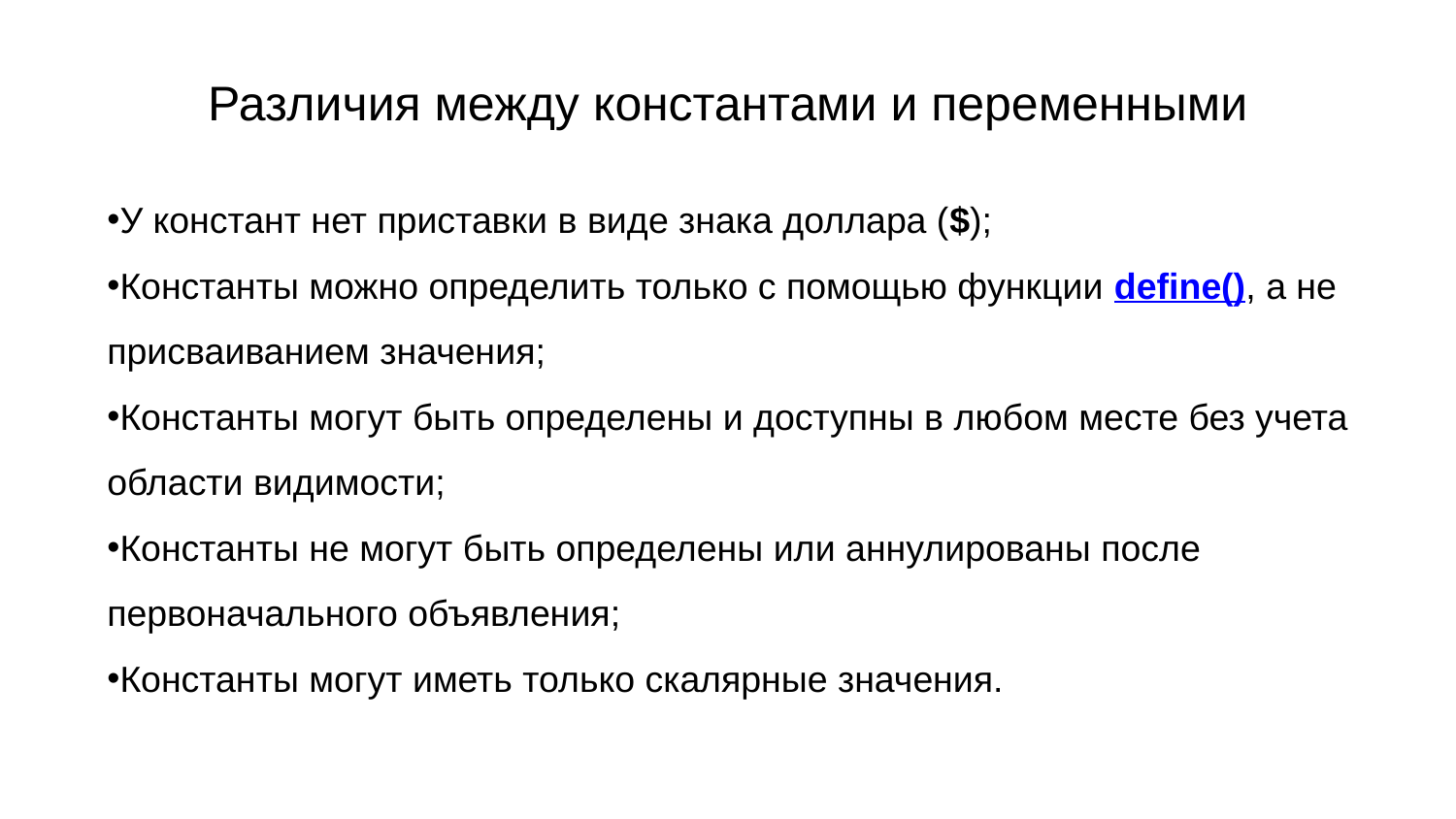

# Различия между константами и переменными
У констант нет приставки в виде знака доллара ($);
Константы можно определить только с помощью функции define(), а не присваиванием значения;
Константы могут быть определены и доступны в любом месте без учета области видимости;
Константы не могут быть определены или аннулированы после первоначального объявления;
Константы могут иметь только скалярные значения.